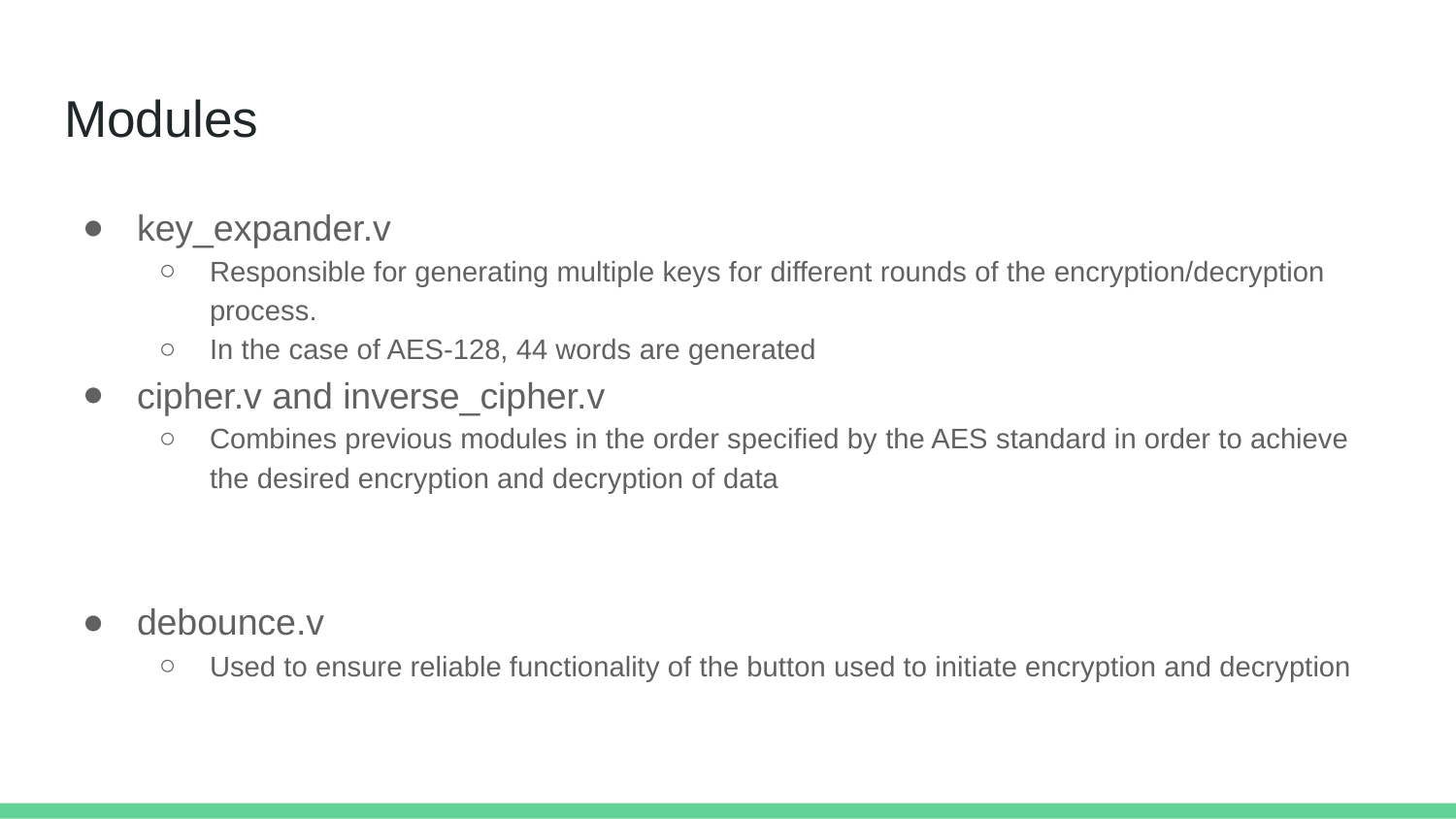

# Modules

key_expander.v
Responsible for generating multiple keys for different rounds of the encryption/decryption process.
In the case of AES-128, 44 words are generated
cipher.v and inverse_cipher.v
Combines previous modules in the order specified by the AES standard in order to achieve the desired encryption and decryption of data

debounce.v
Used to ensure reliable functionality of the button used to initiate encryption and decryption